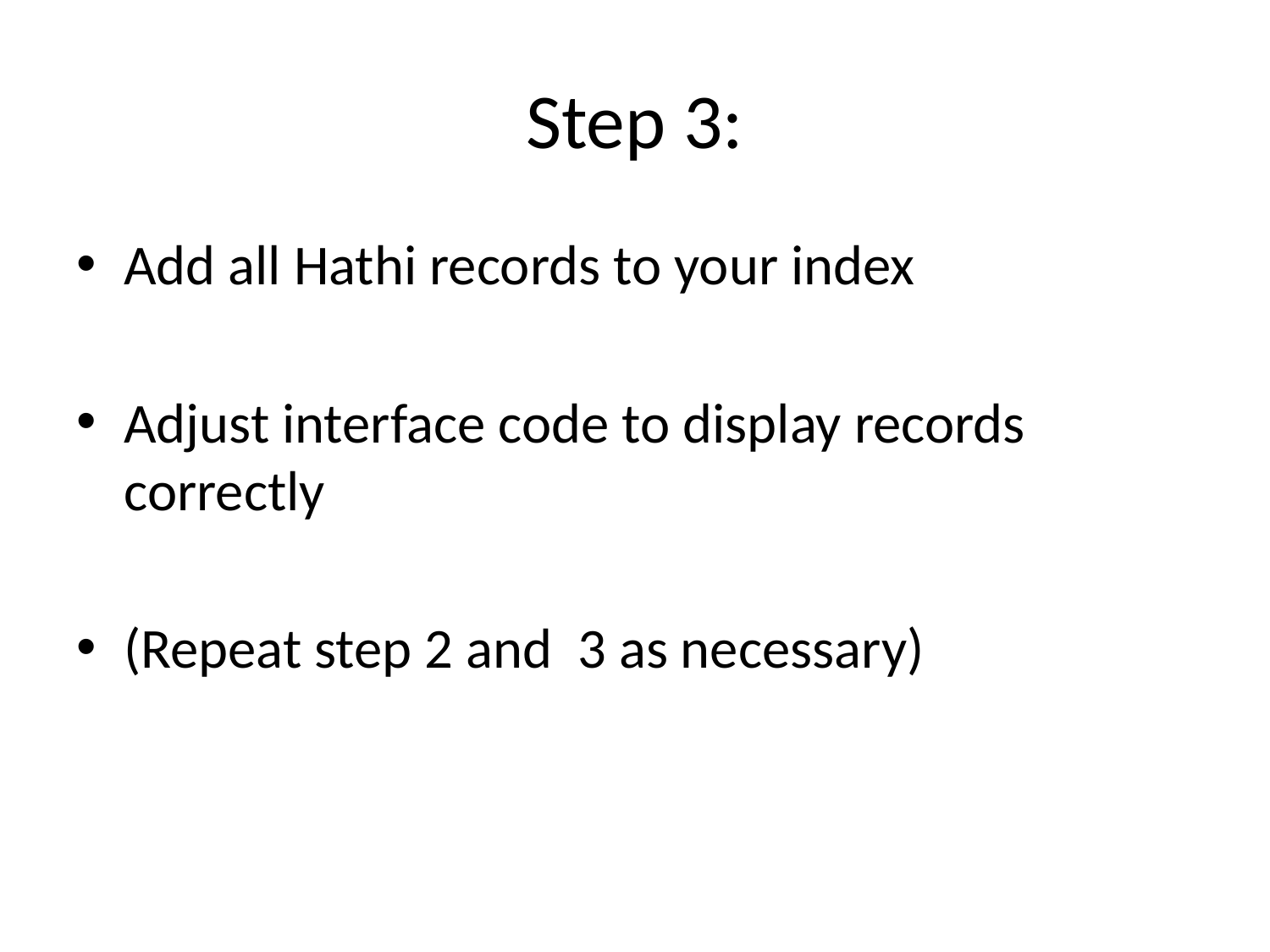

# Step 3:
Add all Hathi records to your index

Adjust interface code to display records correctly

(Repeat step 2 and  3 as necessary)